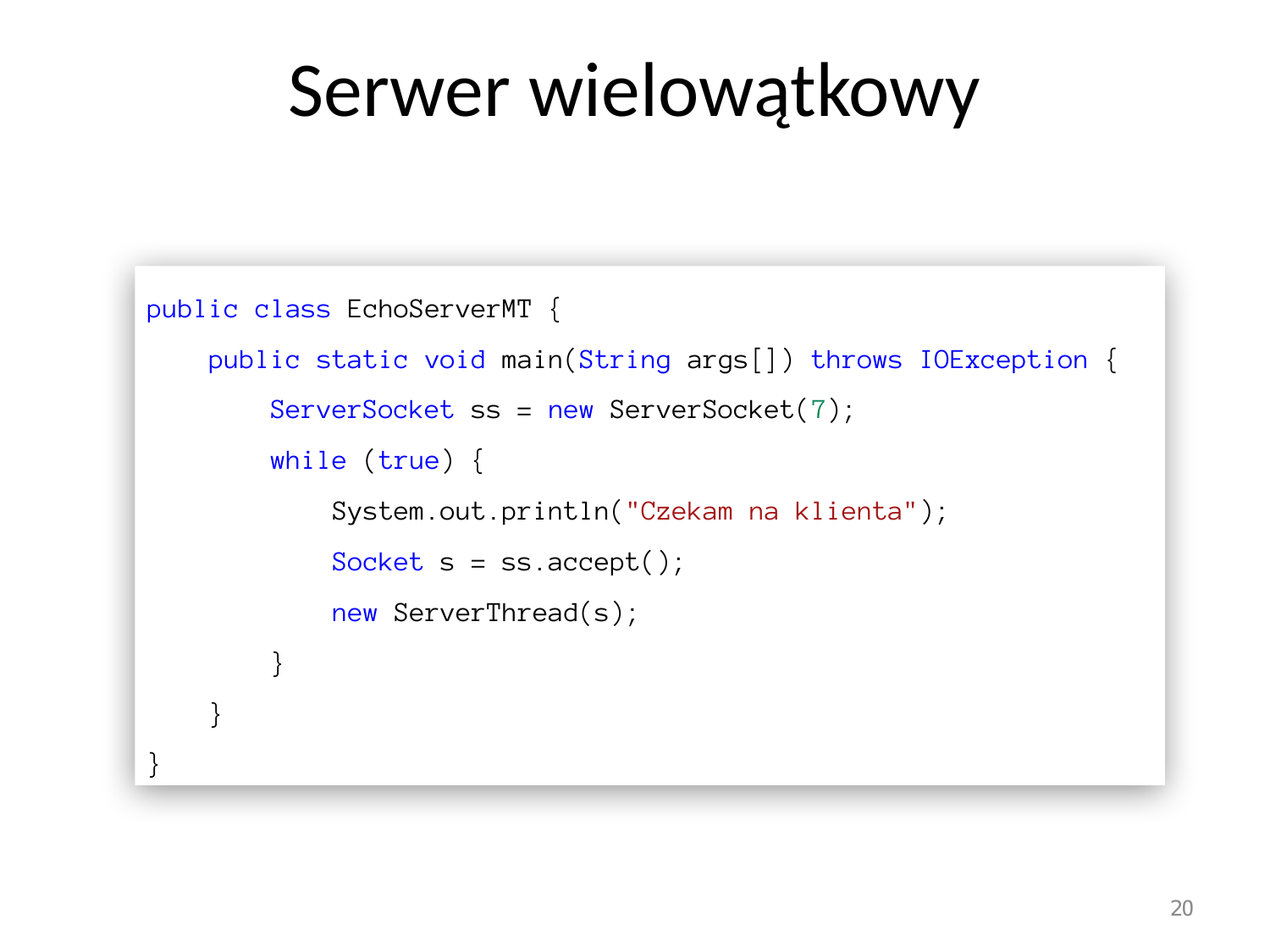

# Serwer wielowątkowy
public class EchoServerMT {
    public static void main(String args[]) throws IOException {
        ServerSocket ss = new ServerSocket(7);
        while (true) {
            System.out.println("Czekam na klienta");
            Socket s = ss.accept();
            new ServerThread(s);
        }
    }
}
20